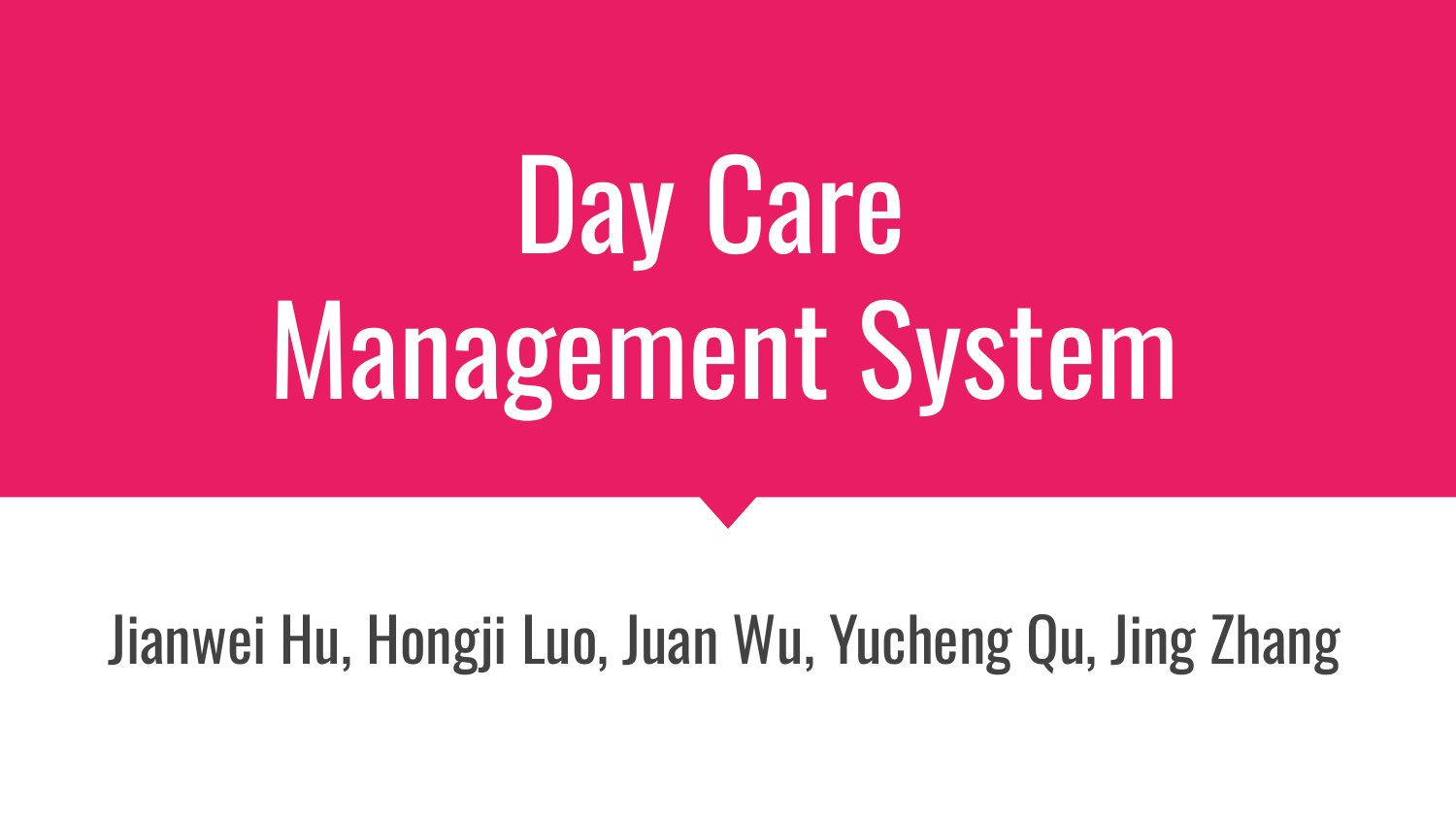

# Day Care
Management System
Jianwei Hu, Hongji Luo, Juan Wu, Yucheng Qu, Jing Zhang